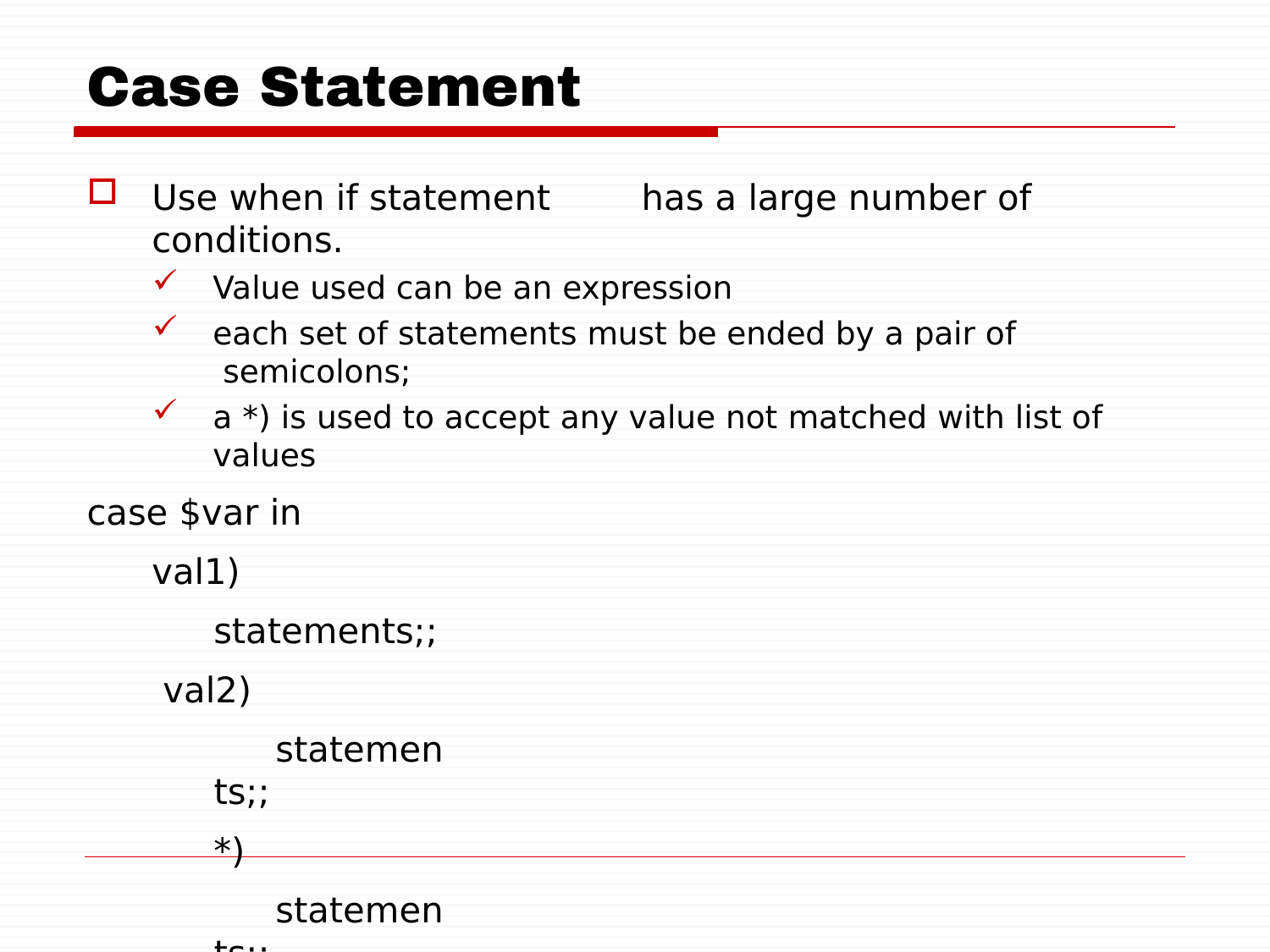

# Case Statement

Use when if statement	has a large number of conditions.
Value used can be an expression
each set of statements must be ended by a pair of  semicolons;
a *) is used to accept any value not matched with list of  values
case $var in
val1)
statements;;  val2)
statements;;
*)
statements;;
esac